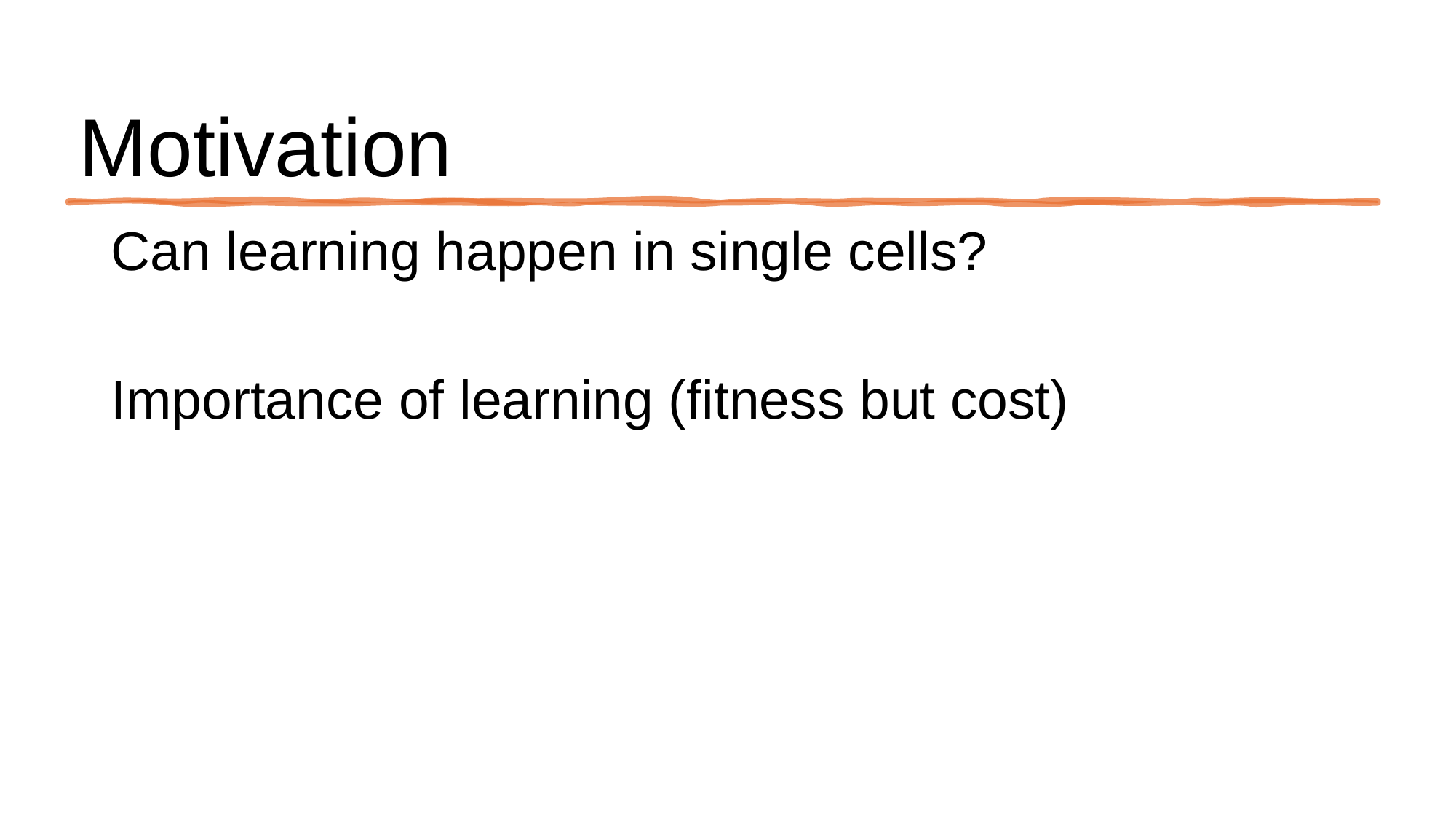

# Motivation

Can learning happen in single cells?

Importance of learning (fitness but cost)